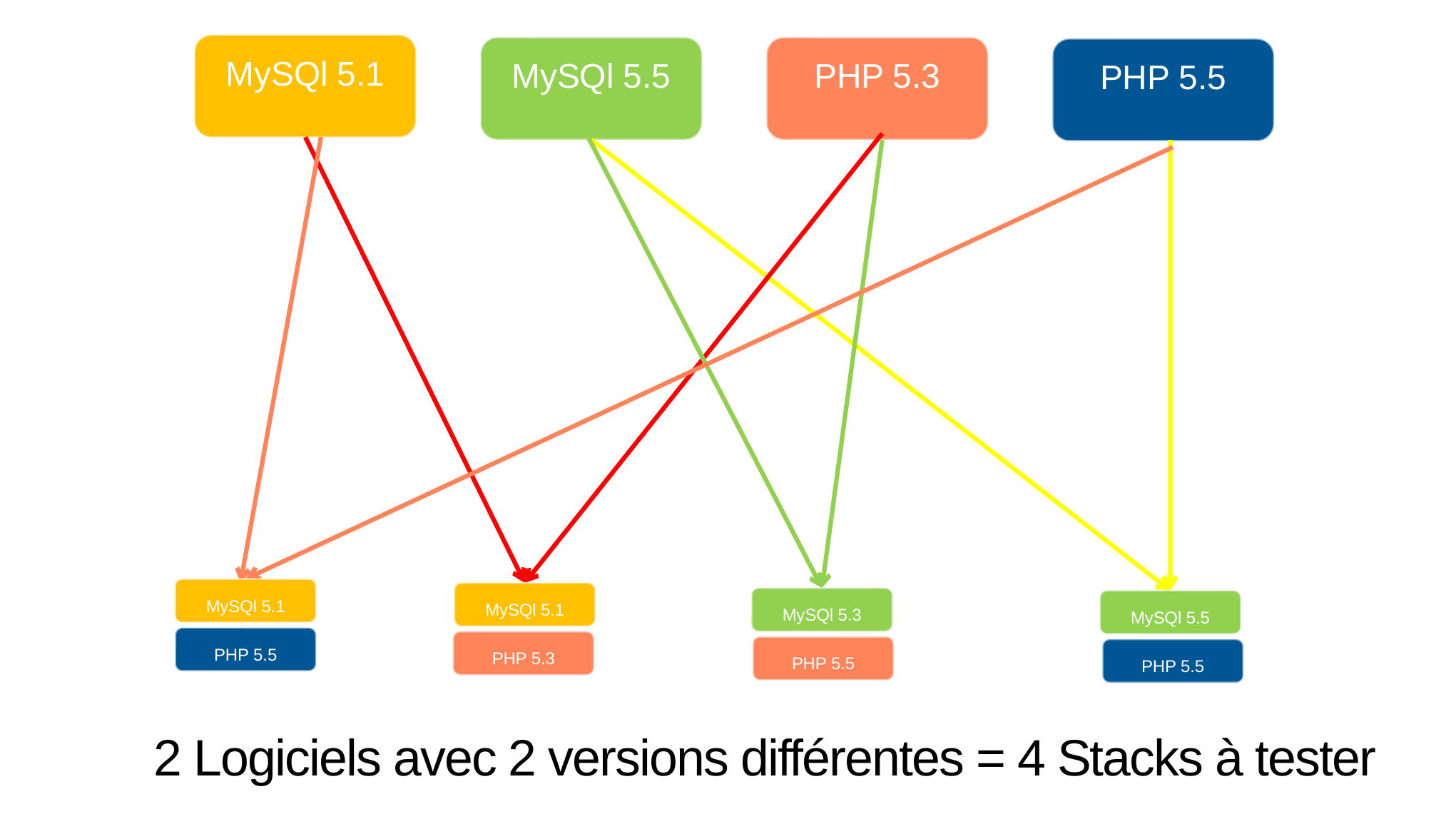

MySQl 5.1
MySQl 5.5
PHP 5.3
PHP 5.5
MySQl 5.1
MySQl 5.1
MySQl 5.3
MySQl 5.5
PHP 5.5
PHP 5.3
PHP 5.5
PHP 5.5
2 Logiciels avec 2 versions différentes = 4 Stacks à tester